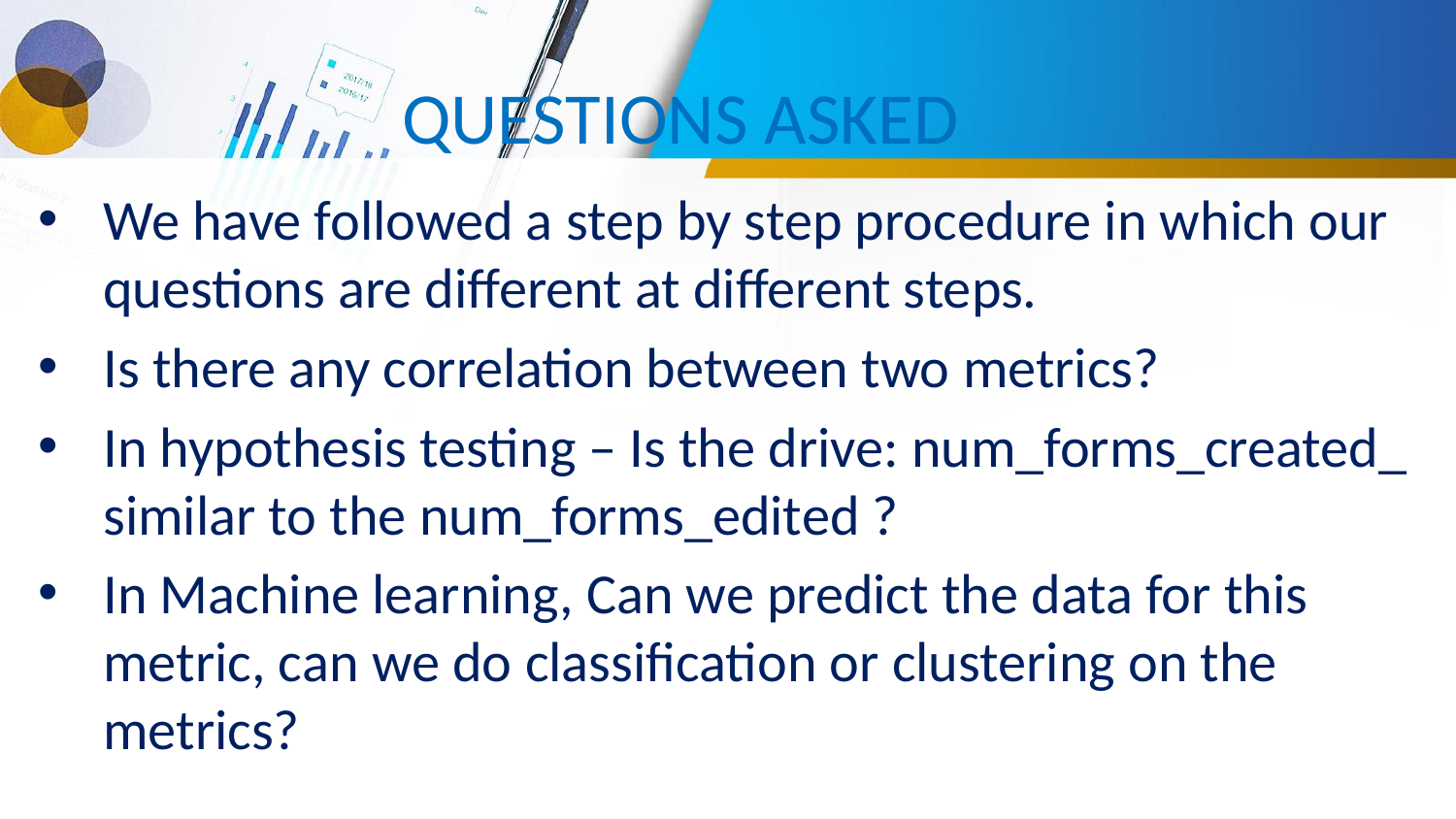

# QUESTIONS ASKED
We have followed a step by step procedure in which our questions are different at different steps.
Is there any correlation between two metrics?
In hypothesis testing – Is the drive: num_forms_created_ similar to the num_forms_edited ?
In Machine learning, Can we predict the data for this metric, can we do classification or clustering on the metrics?